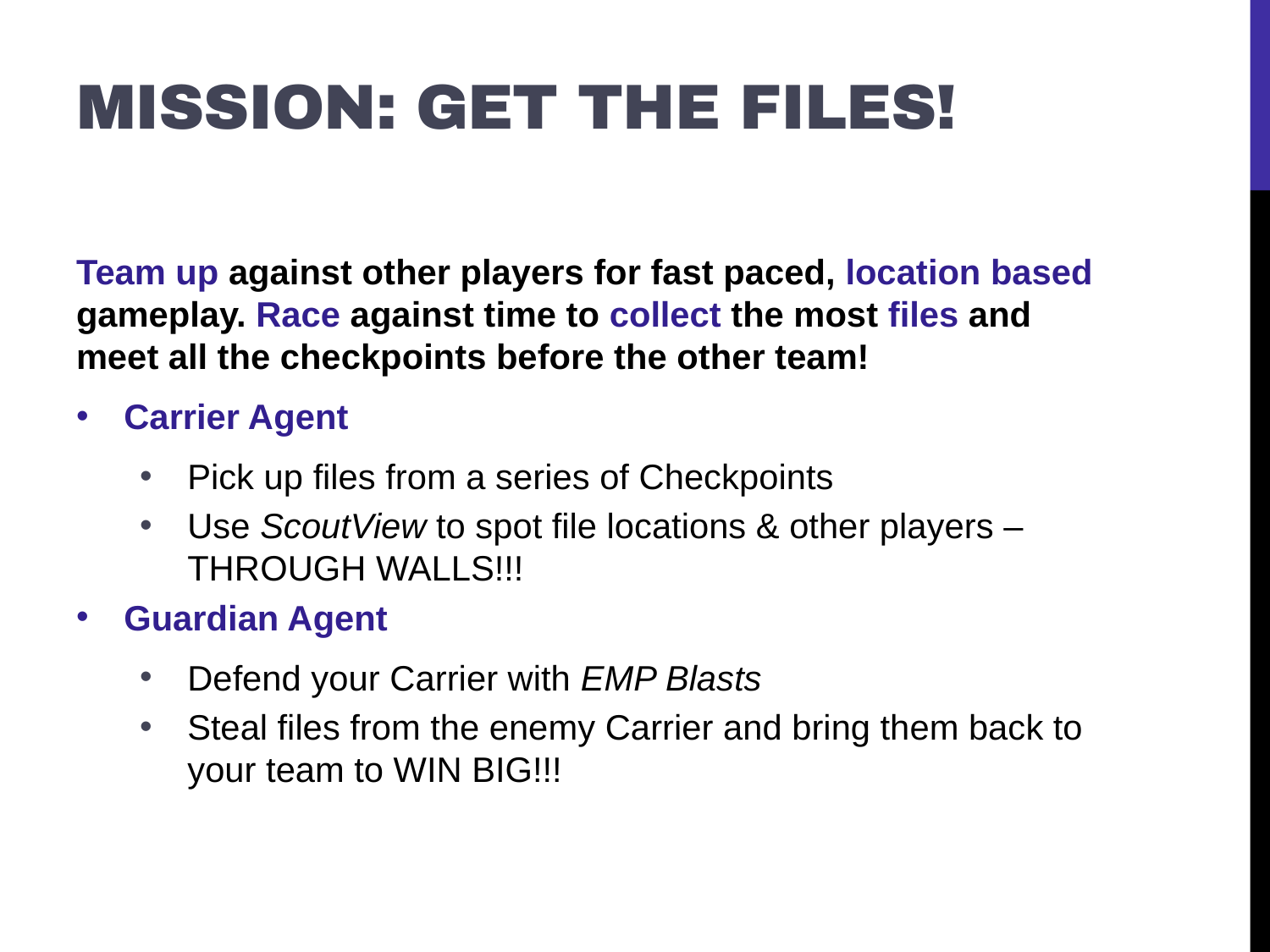

# Mission: Get the files!
Team up against other players for fast paced, location based gameplay. Race against time to collect the most files and meet all the checkpoints before the other team!
Carrier Agent
Pick up files from a series of Checkpoints
Use ScoutView to spot file locations & other players – THROUGH WALLS!!!
Guardian Agent
Defend your Carrier with EMP Blasts
Steal files from the enemy Carrier and bring them back to your team to WIN BIG!!!